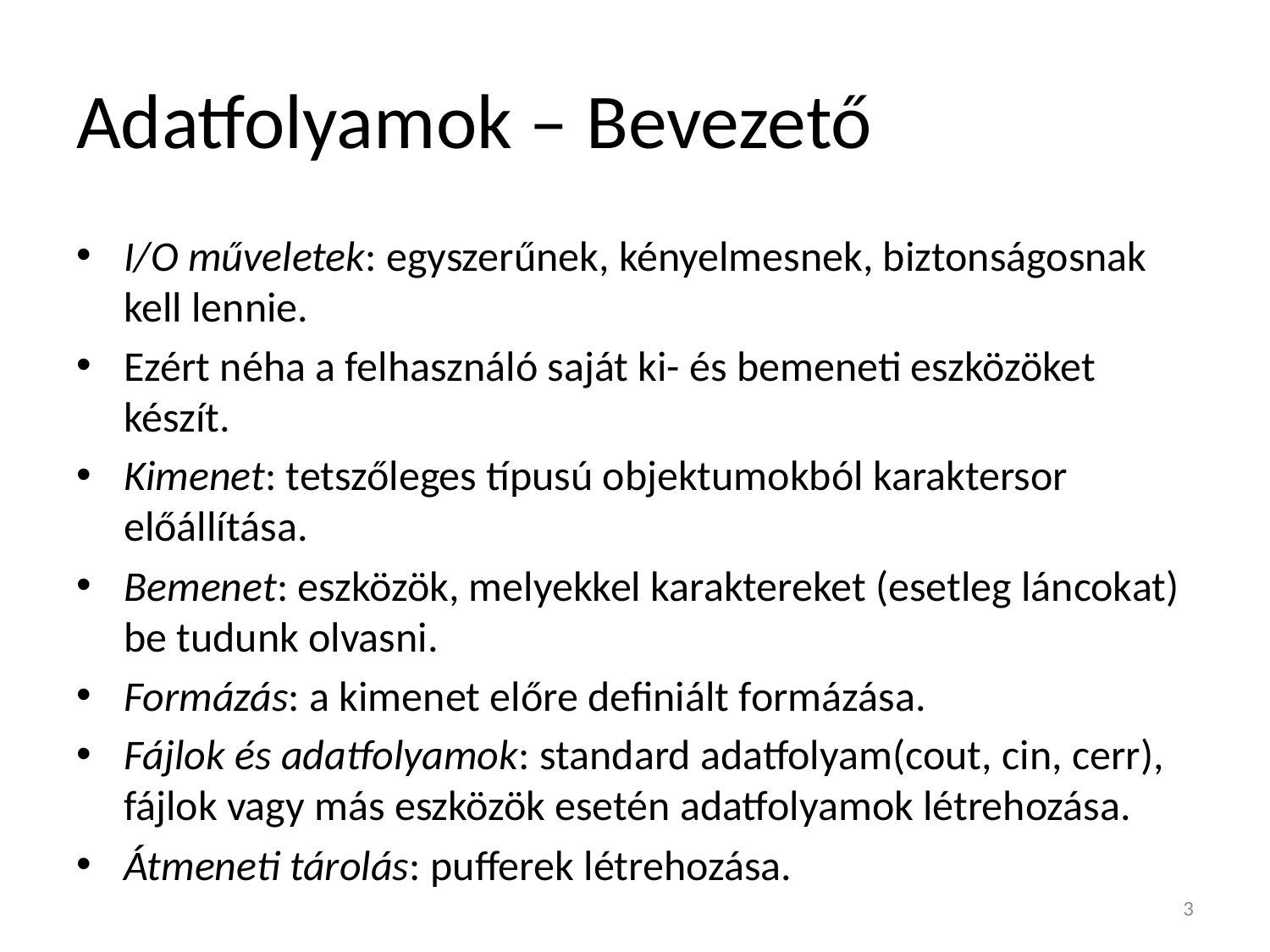

# Adatfolyamok – Bevezető
I/O műveletek: egyszerűnek, kényelmesnek, biztonságosnak kell lennie.
Ezért néha a felhasználó saját ki- és bemeneti eszközöket készít.
Kimenet: tetszőleges típusú objektumokból karaktersor előállítása.
Bemenet: eszközök, melyekkel karaktereket (esetleg láncokat) be tudunk olvasni.
Formázás: a kimenet előre definiált formázása.
Fájlok és adatfolyamok: standard adatfolyam(cout, cin, cerr), fájlok vagy más eszközök esetén adatfolyamok létrehozása.
Átmeneti tárolás: pufferek létrehozása.
3